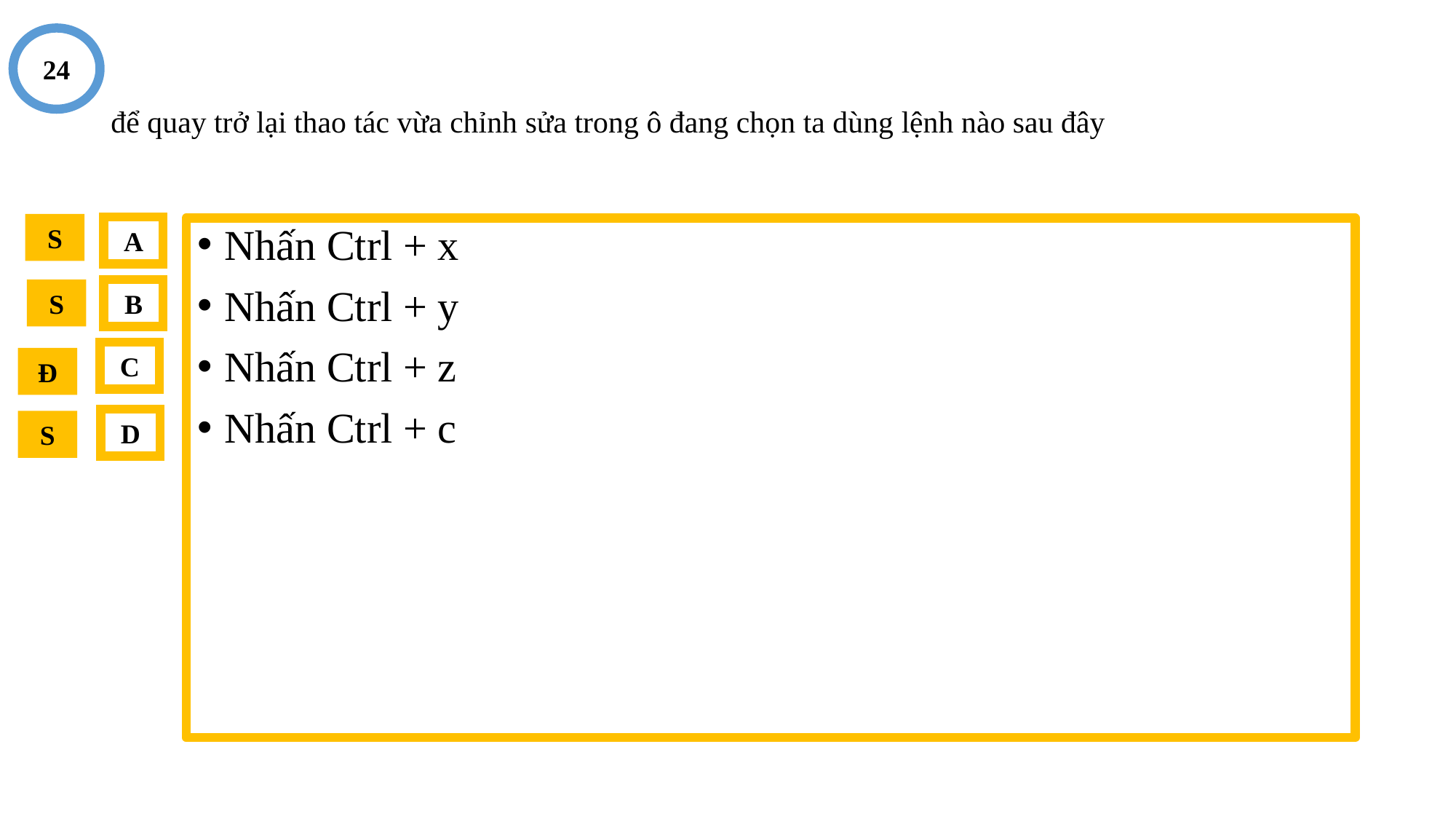

24
# để quay trở lại thao tác vừa chỉnh sửa trong ô đang chọn ta dùng lệnh nào sau đây
S
A
Nhấn Ctrl + x
Nhấn Ctrl + y
Nhấn Ctrl + z
Nhấn Ctrl + c
S
B
C
Đ
D
S